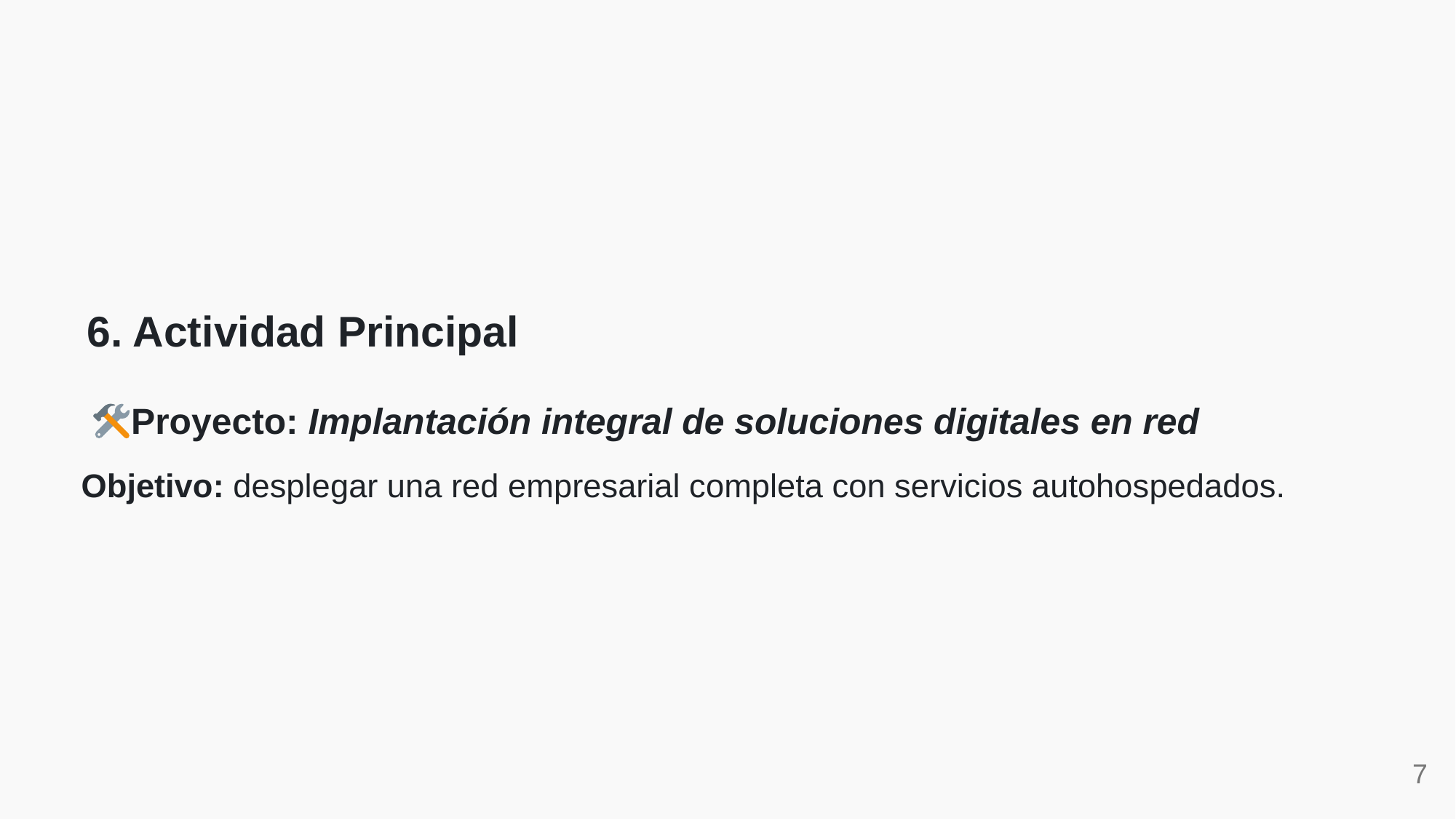

6. Actividad Principal
 Proyecto: Implantación integral de soluciones digitales en red

Objetivo: desplegar una red empresarial completa con servicios autohospedados.
7